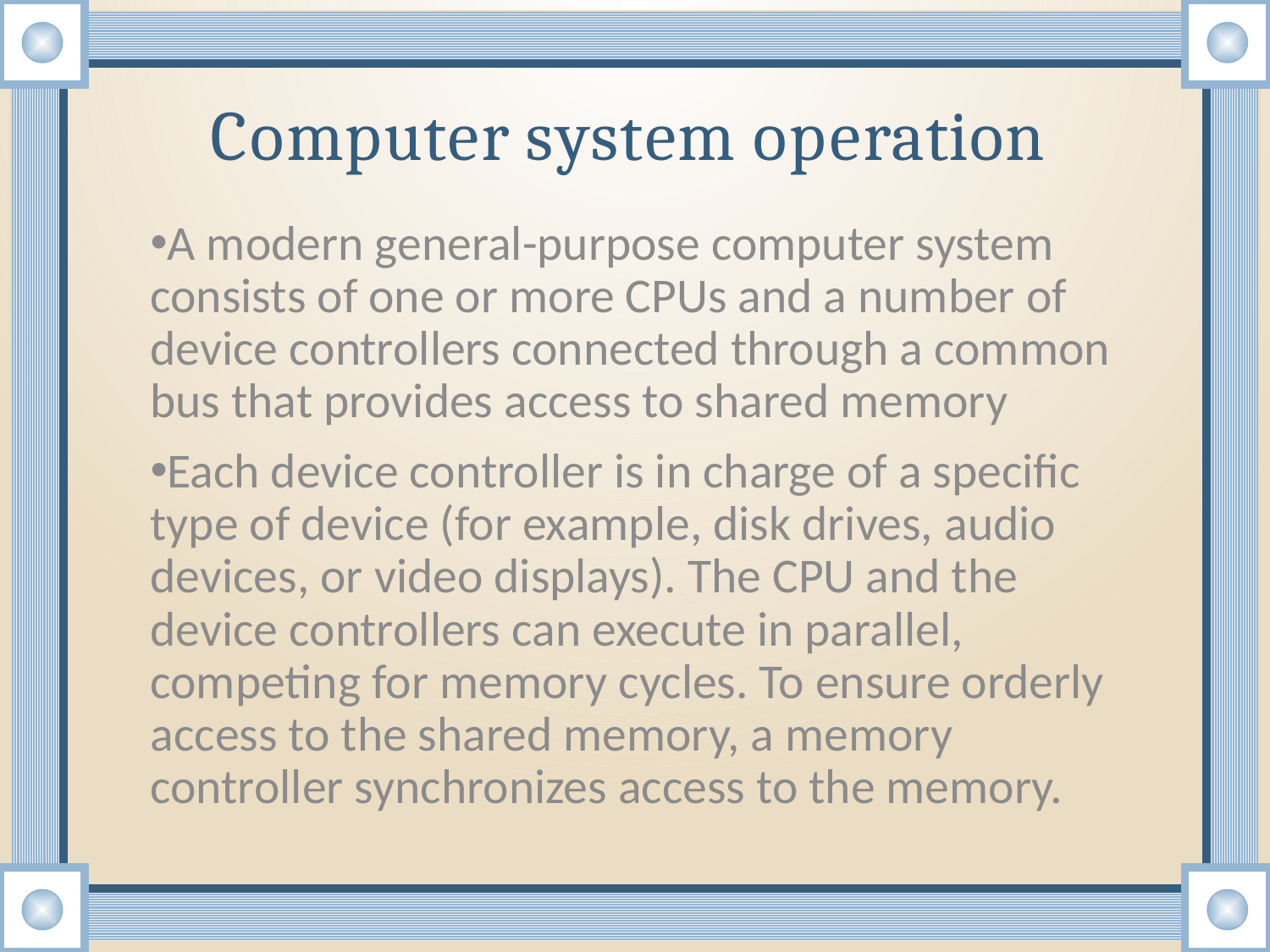

# Computer system operation
A modern general-purpose computer system consists of one or more CPUs and a number of device controllers connected through a common bus that provides access to shared memory
Each device controller is in charge of a specific type of device (for example, disk drives, audio devices, or video displays). The CPU and the device controllers can execute in parallel, competing for memory cycles. To ensure orderly access to the shared memory, a memory controller synchronizes access to the memory.